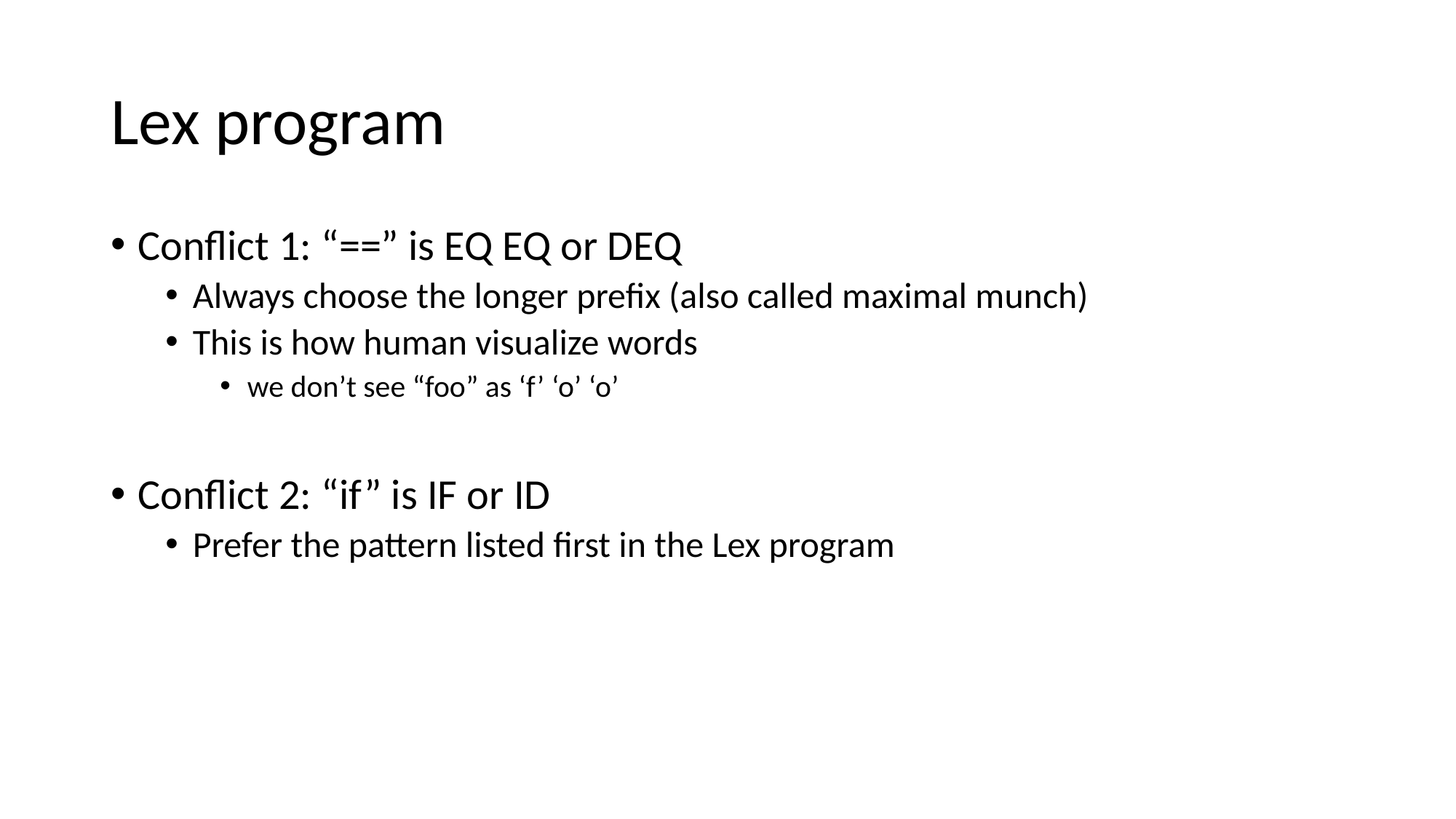

# Lex program
Conflict 1: “==” is EQ EQ or DEQ
Always choose the longer prefix (also called maximal munch)
This is how human visualize words
we don’t see “foo” as ‘f’ ‘o’ ‘o’

Conflict 2: “if” is IF or ID
Prefer the pattern listed first in the Lex program